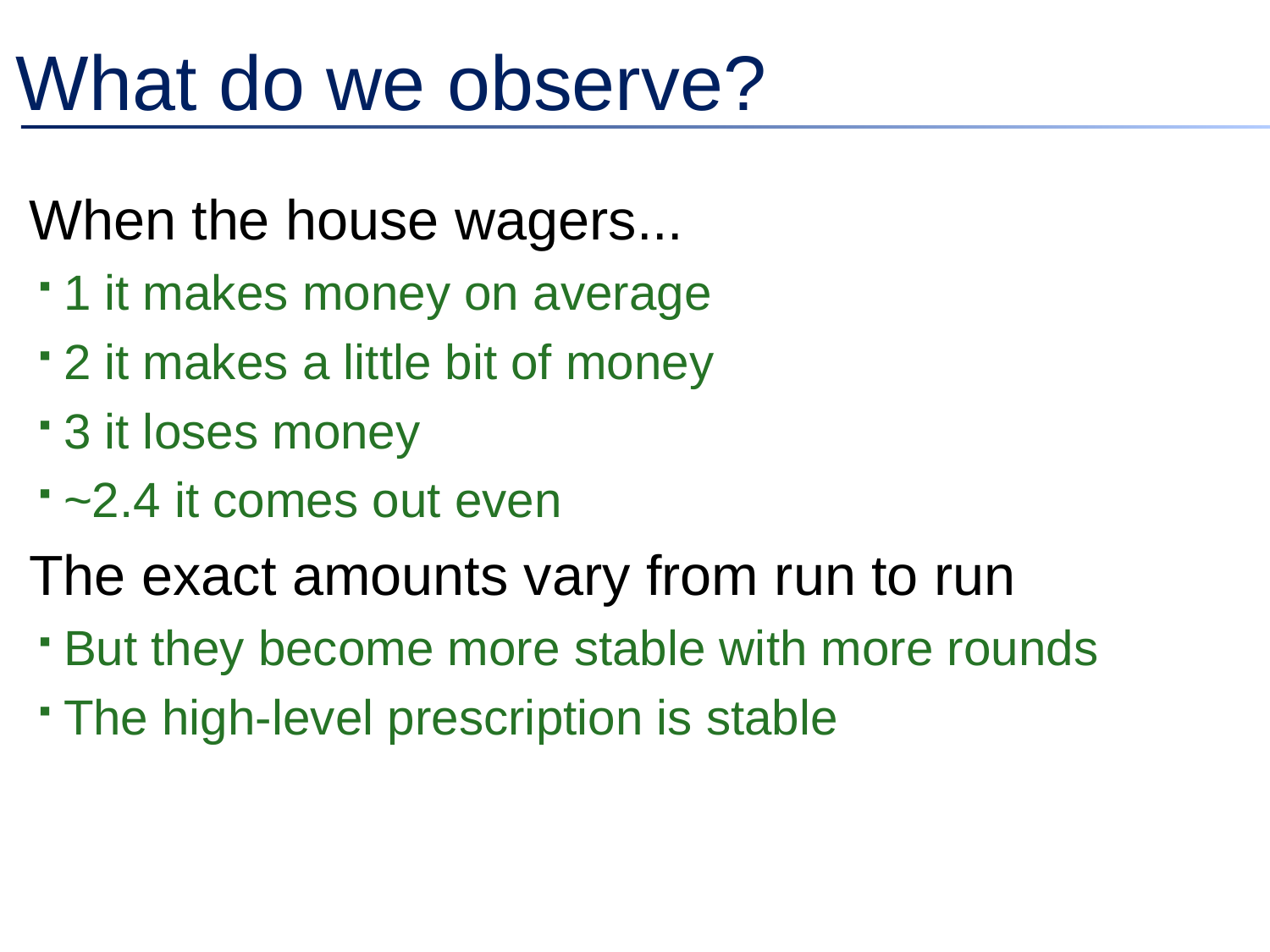

# What do we observe?
When the house wagers...
1 it makes money on average
2 it makes a little bit of money
3 it loses money
~2.4 it comes out even
The exact amounts vary from run to run
But they become more stable with more rounds
The high-level prescription is stable